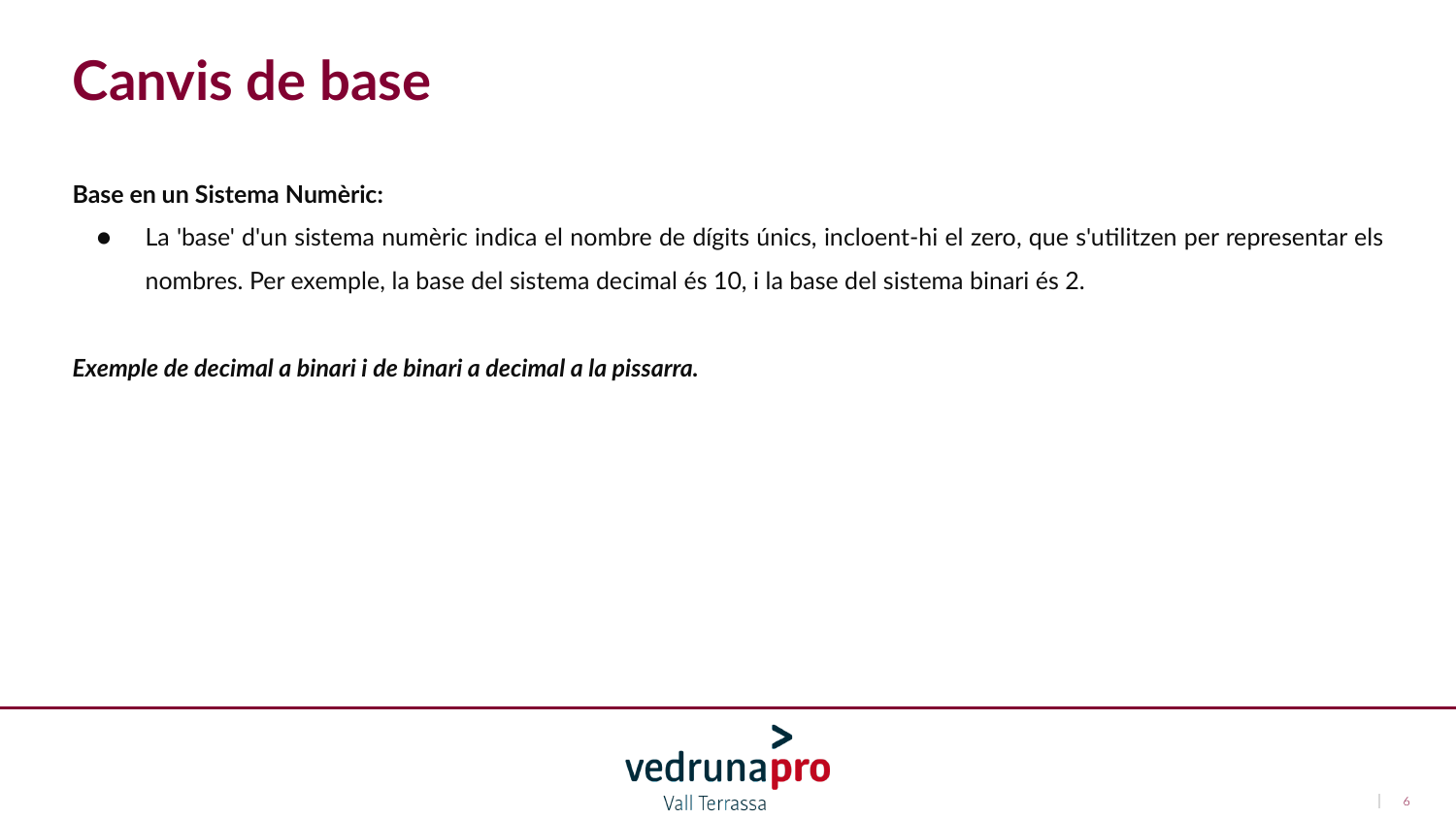

Canvis de base
Base en un Sistema Numèric:
La 'base' d'un sistema numèric indica el nombre de dígits únics, incloent-hi el zero, que s'utilitzen per representar els nombres. Per exemple, la base del sistema decimal és 10, i la base del sistema binari és 2.

Exemple de decimal a binari i de binari a decimal a la pissarra.